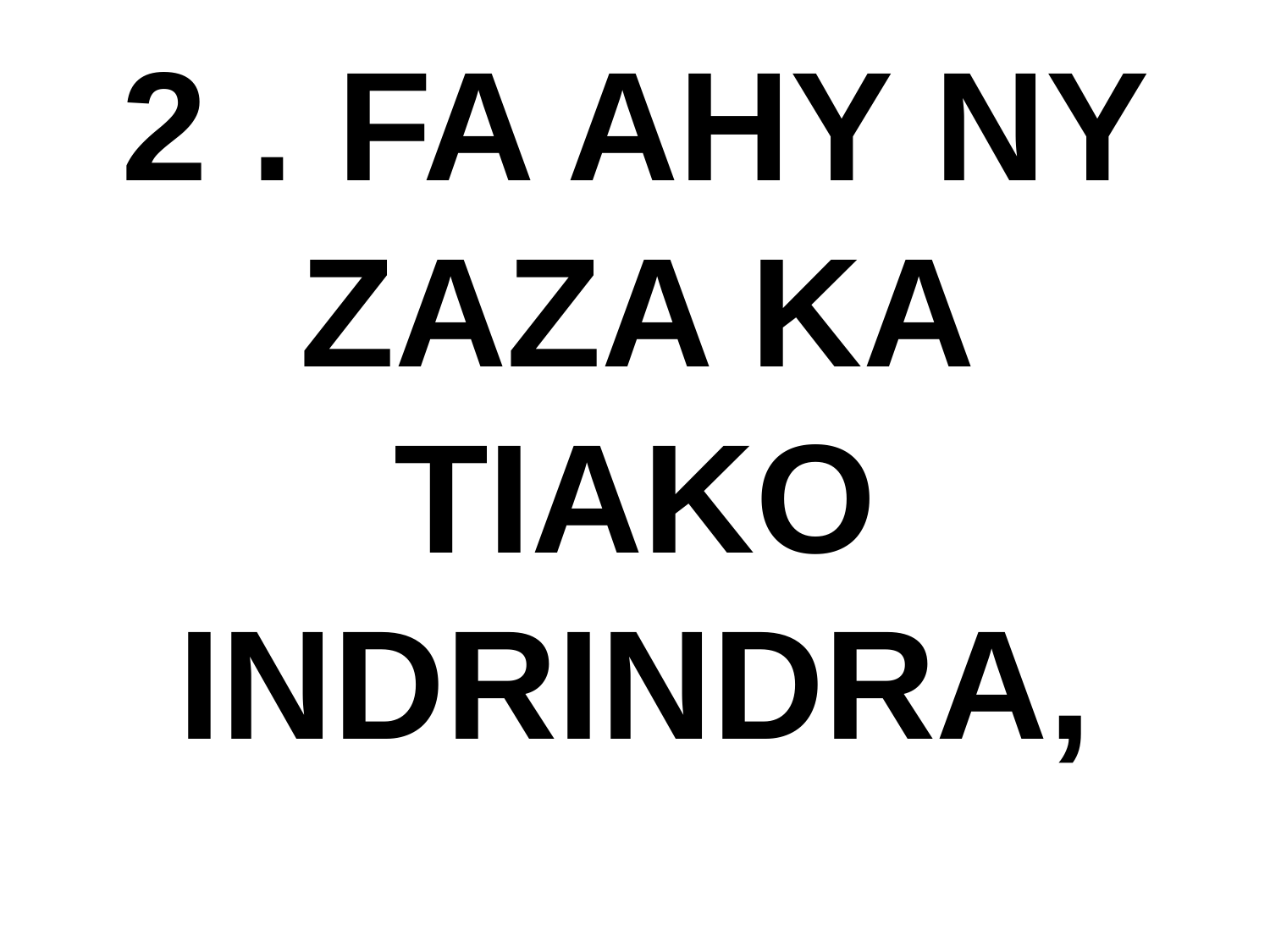

# 2 . FA AHY NY ZAZA KA TIAKO INDRINDRA,